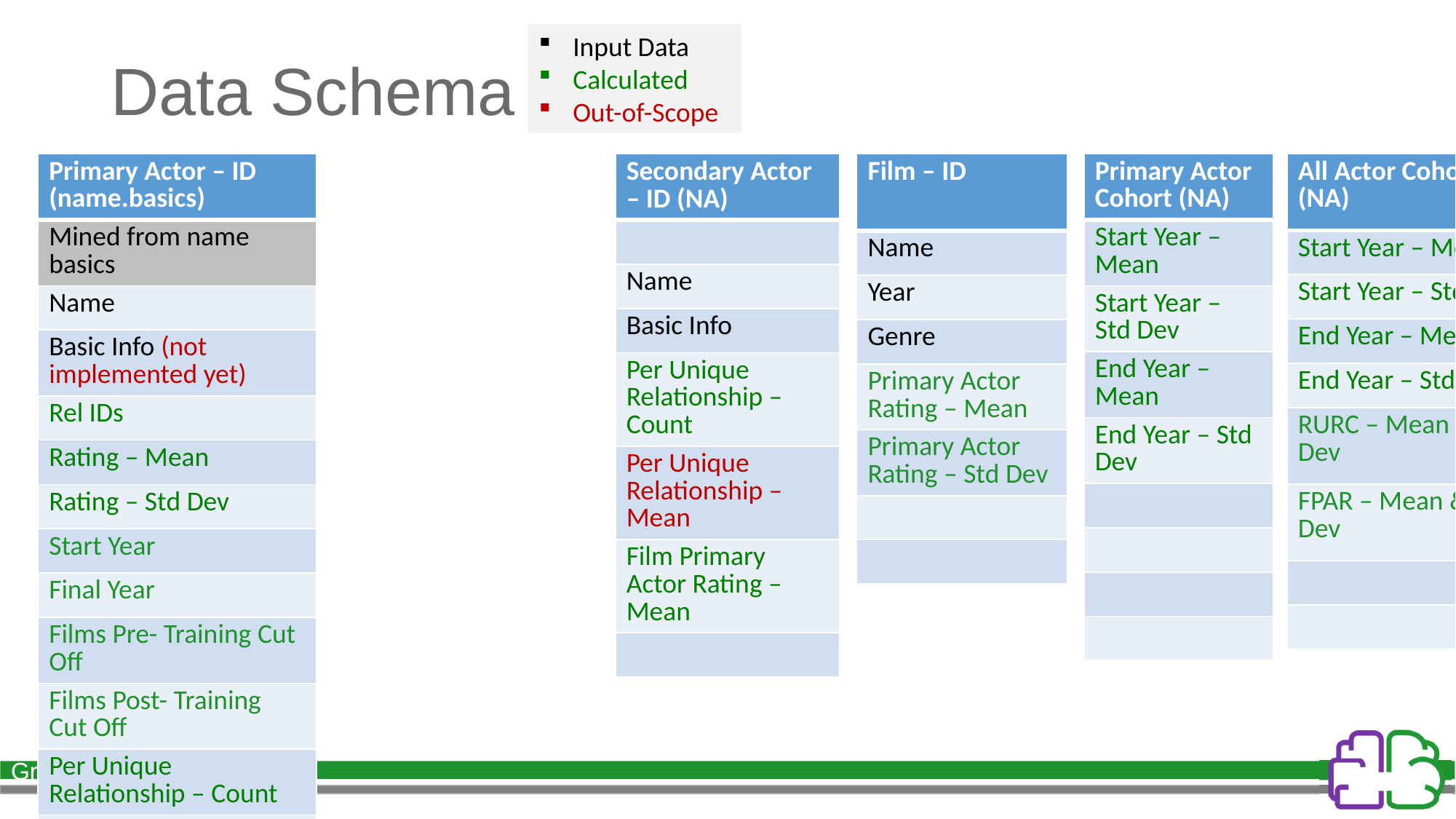

Input Data
Calculated
Out-of-Scope
# Data Schema
| Primary Actor – ID (name.basics) |
| --- |
| Mined from name basics |
| Name |
| Basic Info (not implemented yet) |
| Rel IDs |
| Rating – Mean |
| Rating – Std Dev |
| Start Year |
| Final Year |
| Films Pre- Training Cut Off |
| Films Post- Training Cut Off |
| Per Unique Relationship – Count |
| Film Primary Actor Rating – Mean |
| Primary Actor Cohort (NA) |
| --- |
| Start Year – Mean |
| Start Year – Std Dev |
| End Year – Mean |
| End Year – Std Dev |
|  |
|  |
|  |
|  |
| All Actor Cohort (NA) |
| --- |
| Start Year – Mean |
| Start Year – Std Dev |
| End Year – Mean |
| End Year – Std Dev |
| RURC – Mean & Std Dev |
| FPAR – Mean & Std Dev |
|  |
|  |
| Secondary Actor – ID (NA) |
| --- |
|  |
| Name |
| Basic Info |
| Per Unique Relationship – Count |
| Per Unique Relationship – Mean |
| Film Primary Actor Rating – Mean |
|  |
| Film – ID |
| --- |
| Name |
| Year |
| Genre |
| Primary Actor Rating – Mean |
| Primary Actor Rating – Std Dev |
|  |
|  |